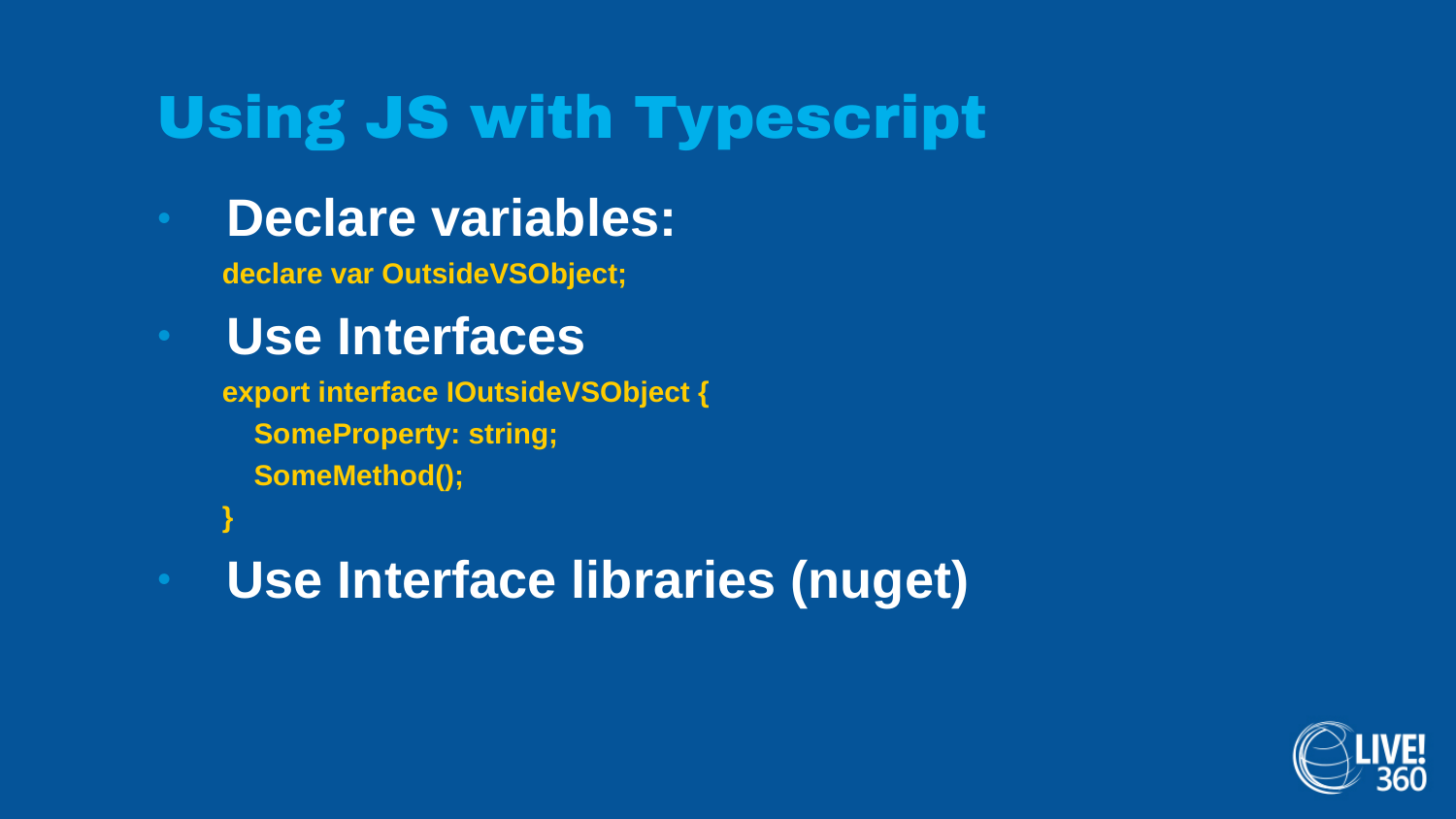

# Using JS with Typescript
Declare variables:
declare var OutsideVSObject;
Use Interfaces
export interface IOutsideVSObject {
    SomeProperty: string;
    SomeMethod();
}
Use Interface libraries (nuget)